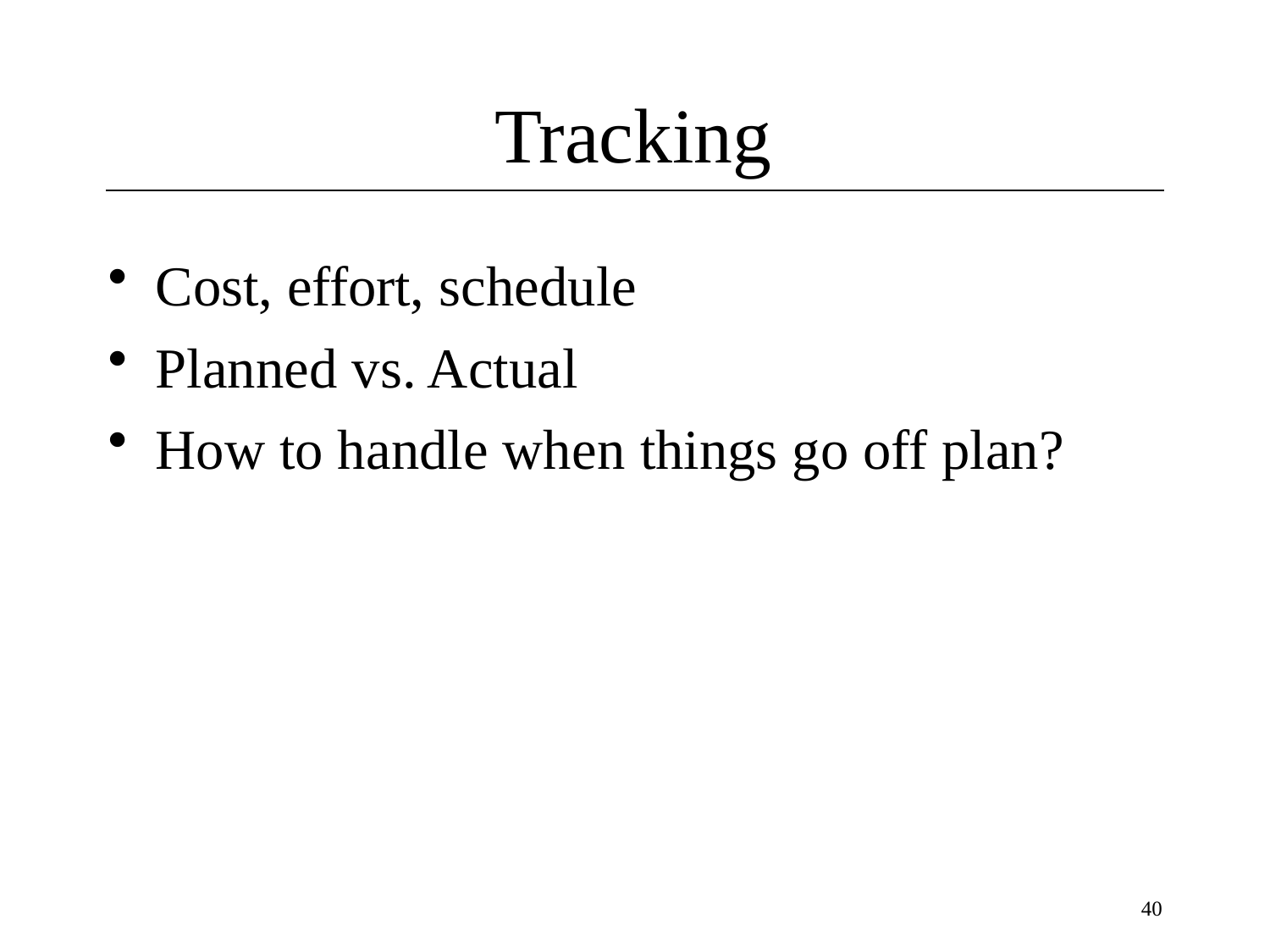

# Tracking
Cost, effort, schedule
Planned vs. Actual
How to handle when things go off plan?
40